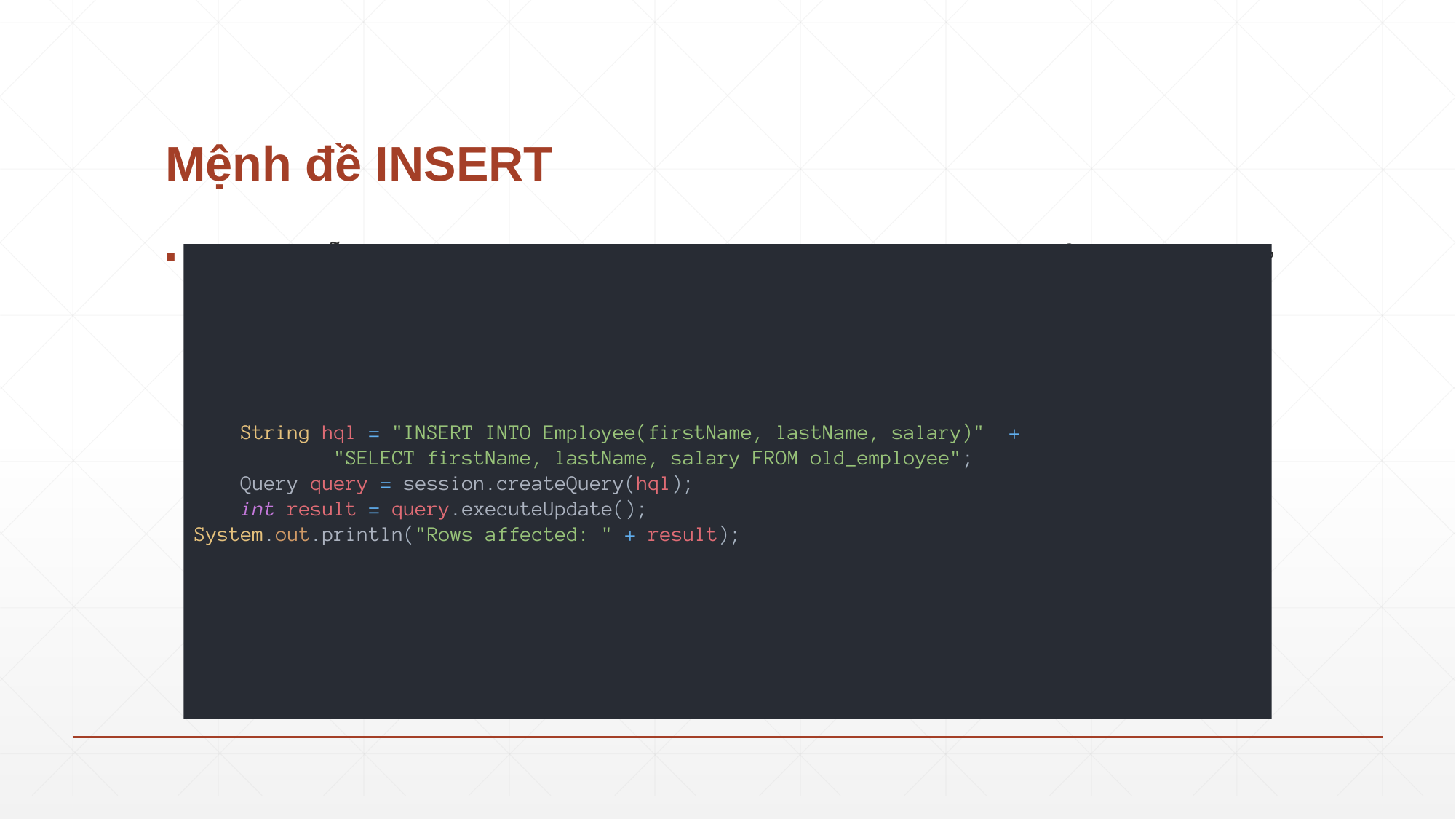

# Mệnh đề INSERT
HQL chỉ hỗ trợ mệnh đề INSERT INTO nơi mà các bản ghi có thể được insert từ một đối tượng này sang một đối tượng khác. Sau đây là cú pháp đơn giản sử dụng mệnh đề INSERT INTO:
    String hql = "INSERT INTO Employee(firstName, lastName, salary)"  +
            "SELECT firstName, lastName, salary FROM old_employee";
    Query query = session.createQuery(hql);
    int result = query.executeUpdate();
System.out.println("Rows affected: " + result);